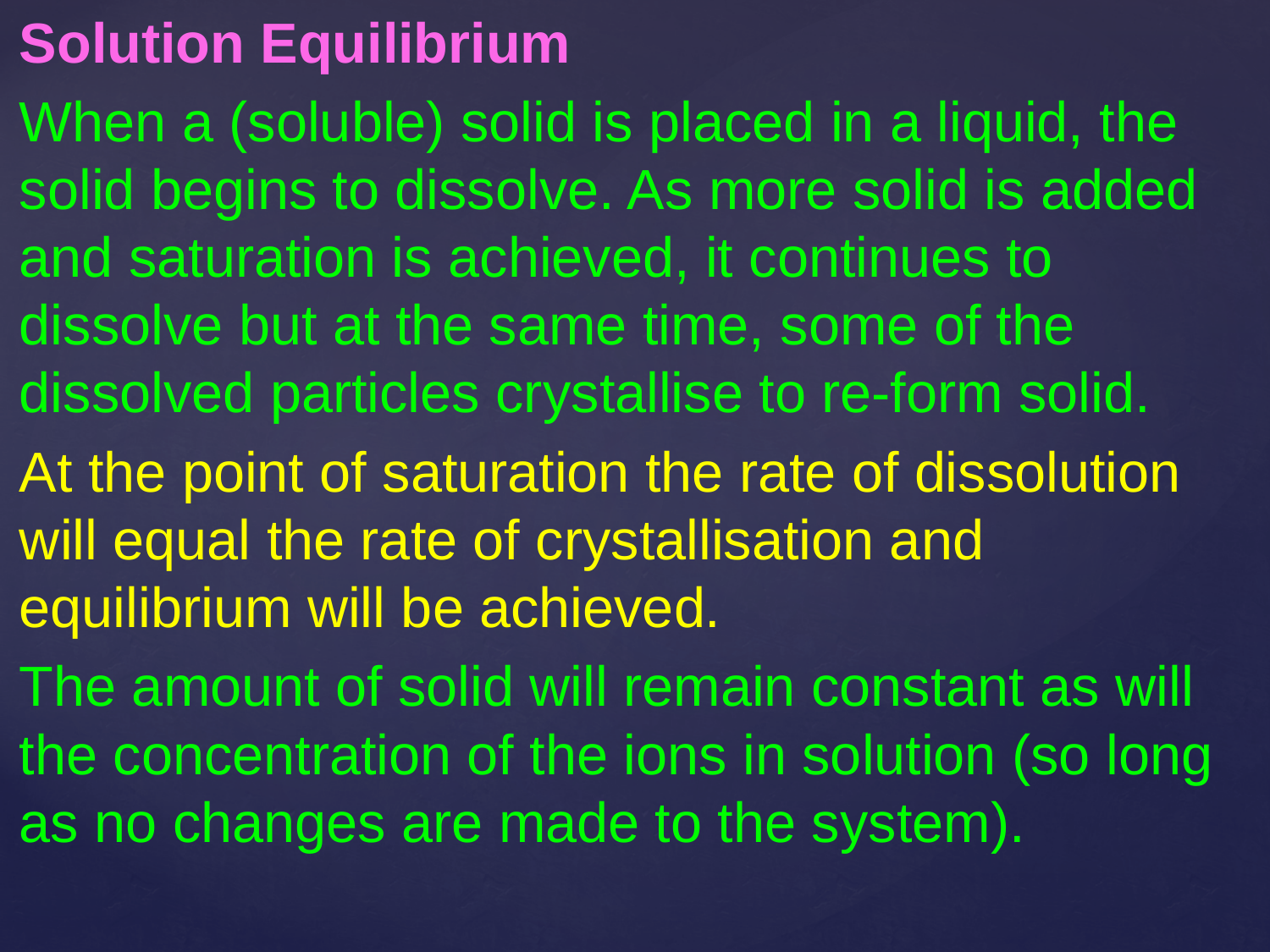

Solution Equilibrium
When a (soluble) solid is placed in a liquid, the solid begins to dissolve. As more solid is added and saturation is achieved, it continues to dissolve but at the same time, some of the dissolved particles crystallise to re-form solid.
At the point of saturation the rate of dissolution will equal the rate of crystallisation and equilibrium will be achieved.
The amount of solid will remain constant as will the concentration of the ions in solution (so long as no changes are made to the system).